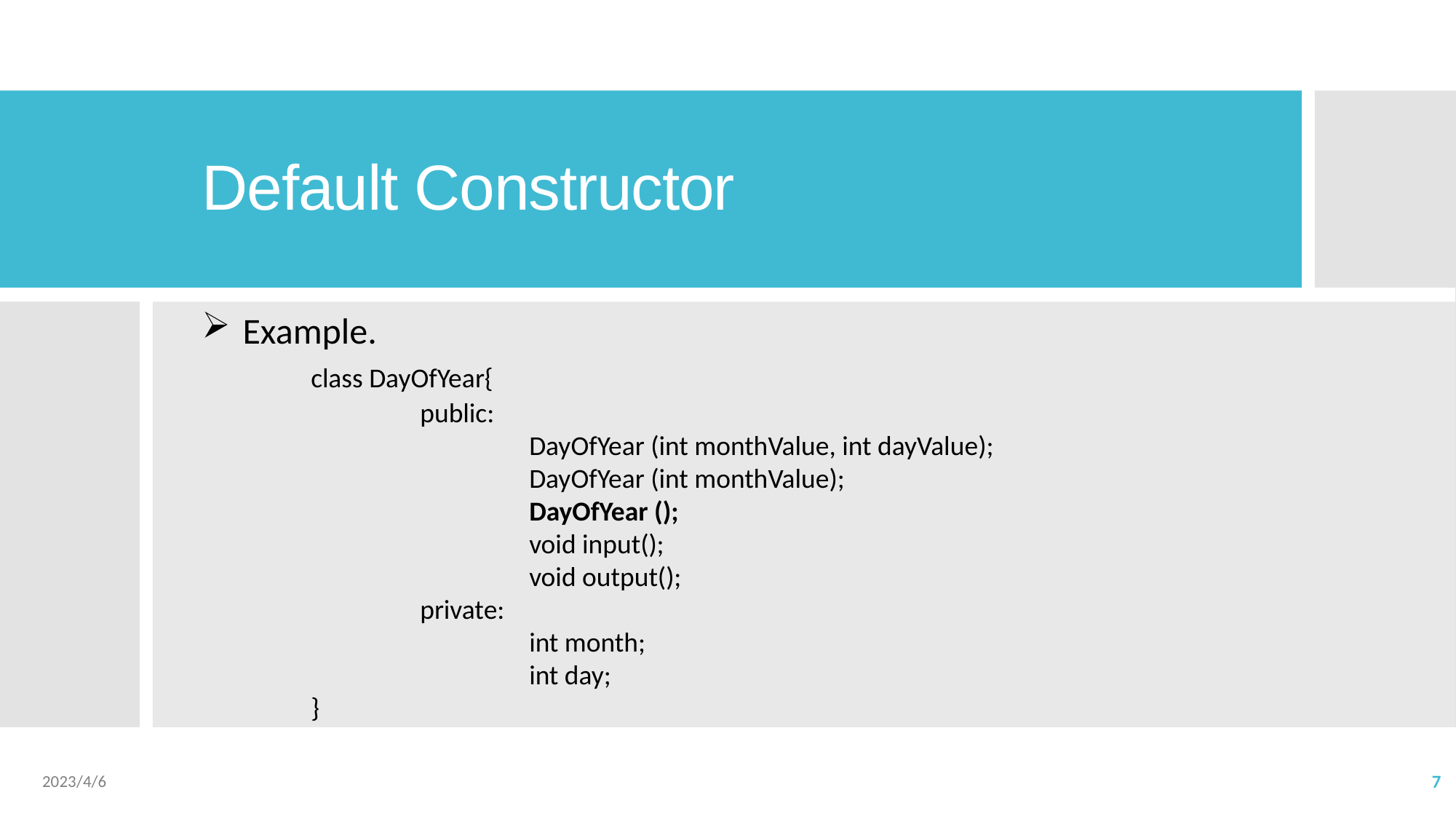

# Default Constructor

Example.
	class DayOfYear{
		public:
			DayOfYear (int monthValue, int dayValue);
			DayOfYear (int monthValue);
			DayOfYear ();
			void input();
			void output();
		private:
			int month;
			int day;
	}
2023/4/6
7